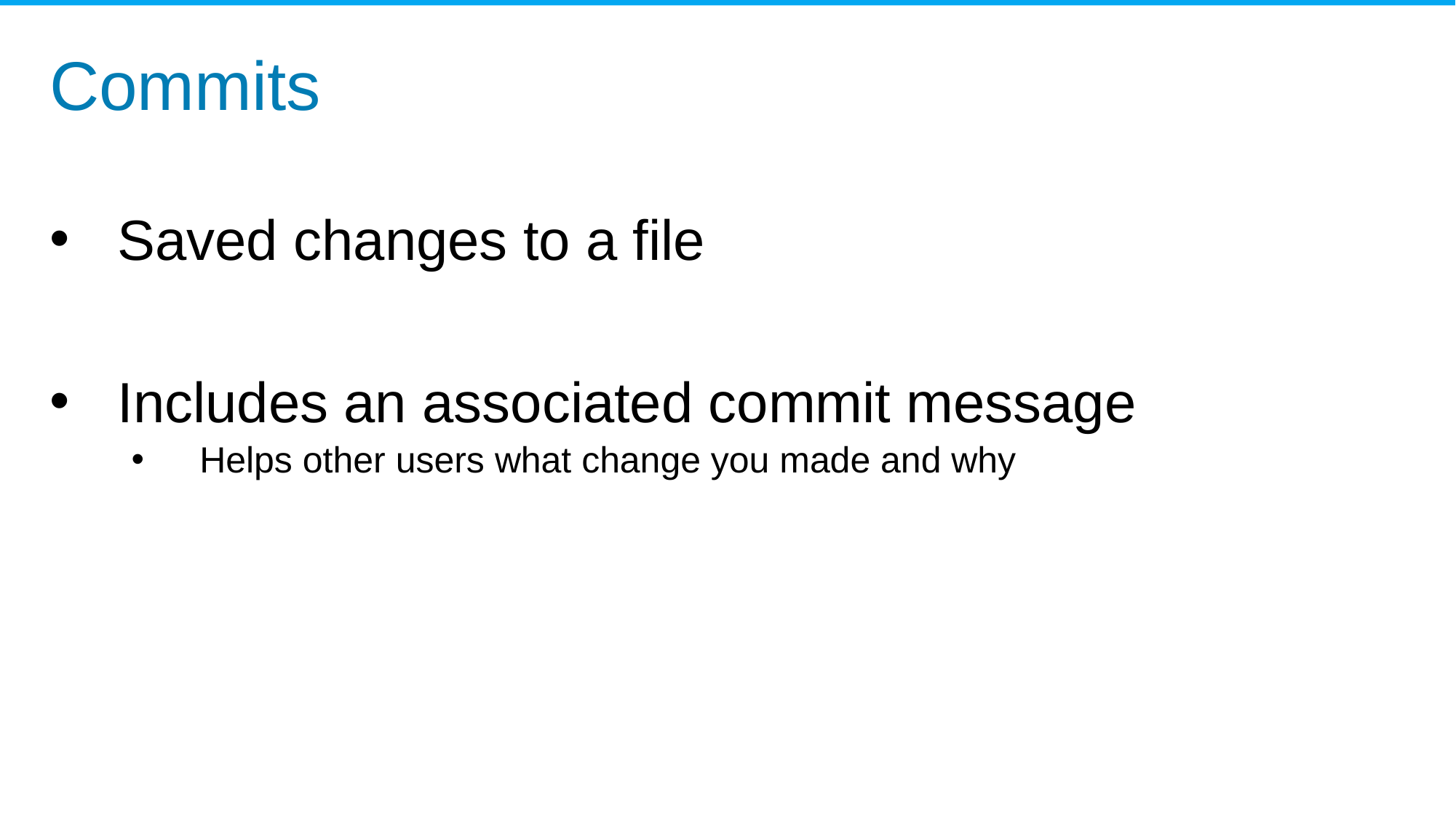

Commits
Saved changes to a file

Includes an associated commit message
Helps other users what change you made and why